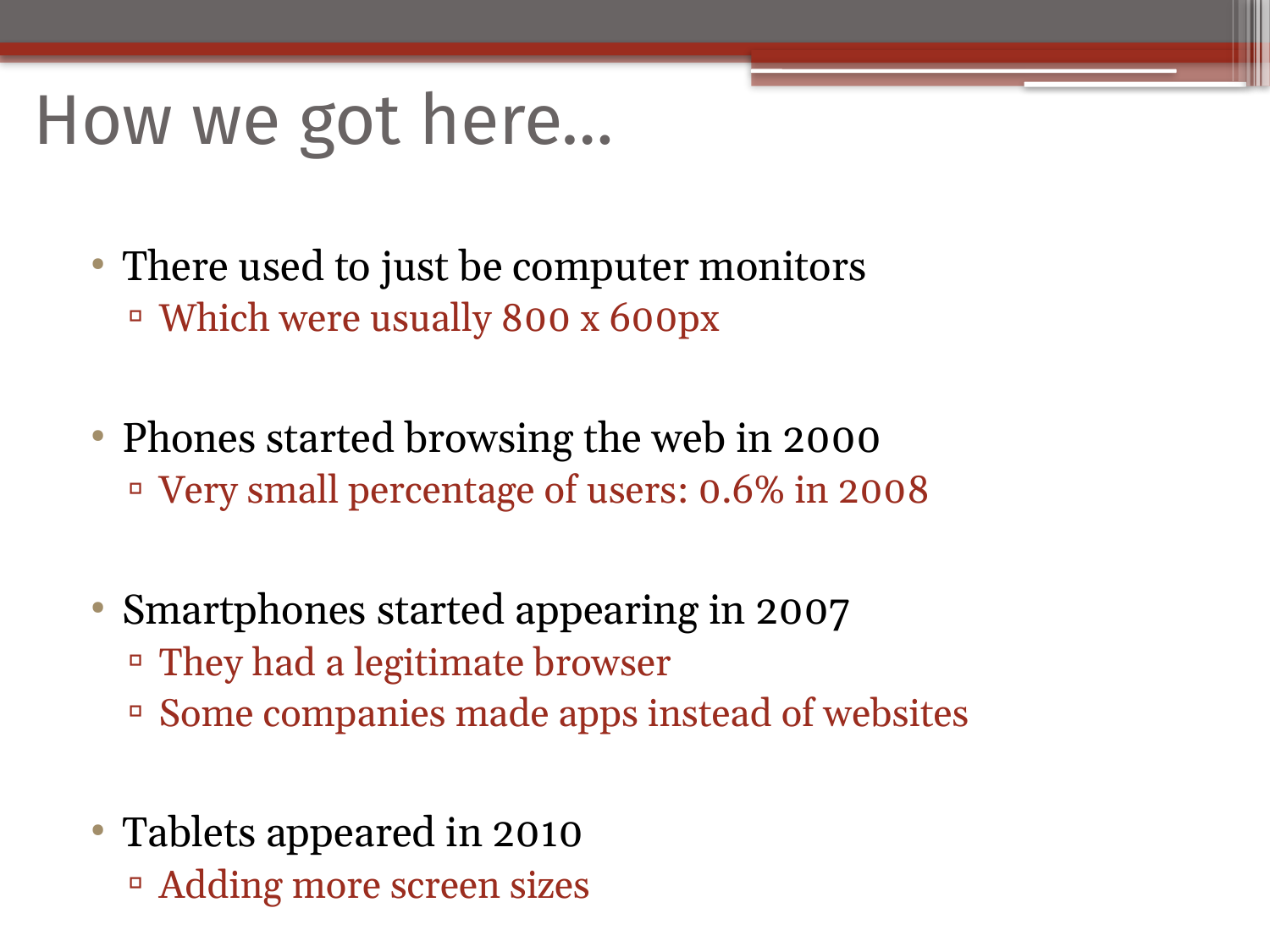

# How we got here…
There used to just be computer monitors
Which were usually 800 x 600px

Phones started browsing the web in 2000
Very small percentage of users: 0.6% in 2008

Smartphones started appearing in 2007
They had a legitimate browser
Some companies made apps instead of websites

Tablets appeared in 2010
Adding more screen sizes